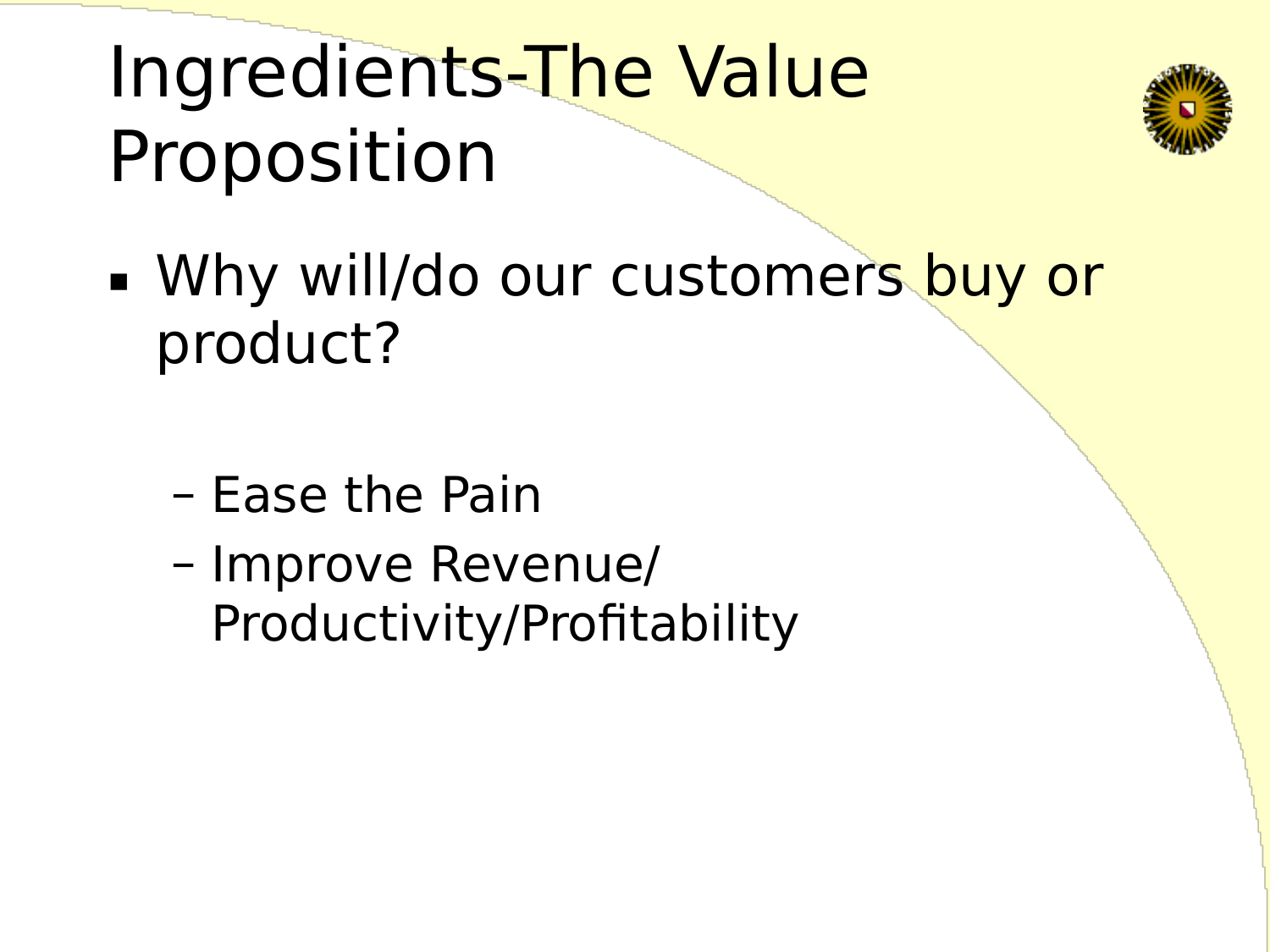

# Ingredients-The Value Proposition
Why will/do our customers buy or product?

Ease the Pain
Improve Revenue/ Productivity/Profitability